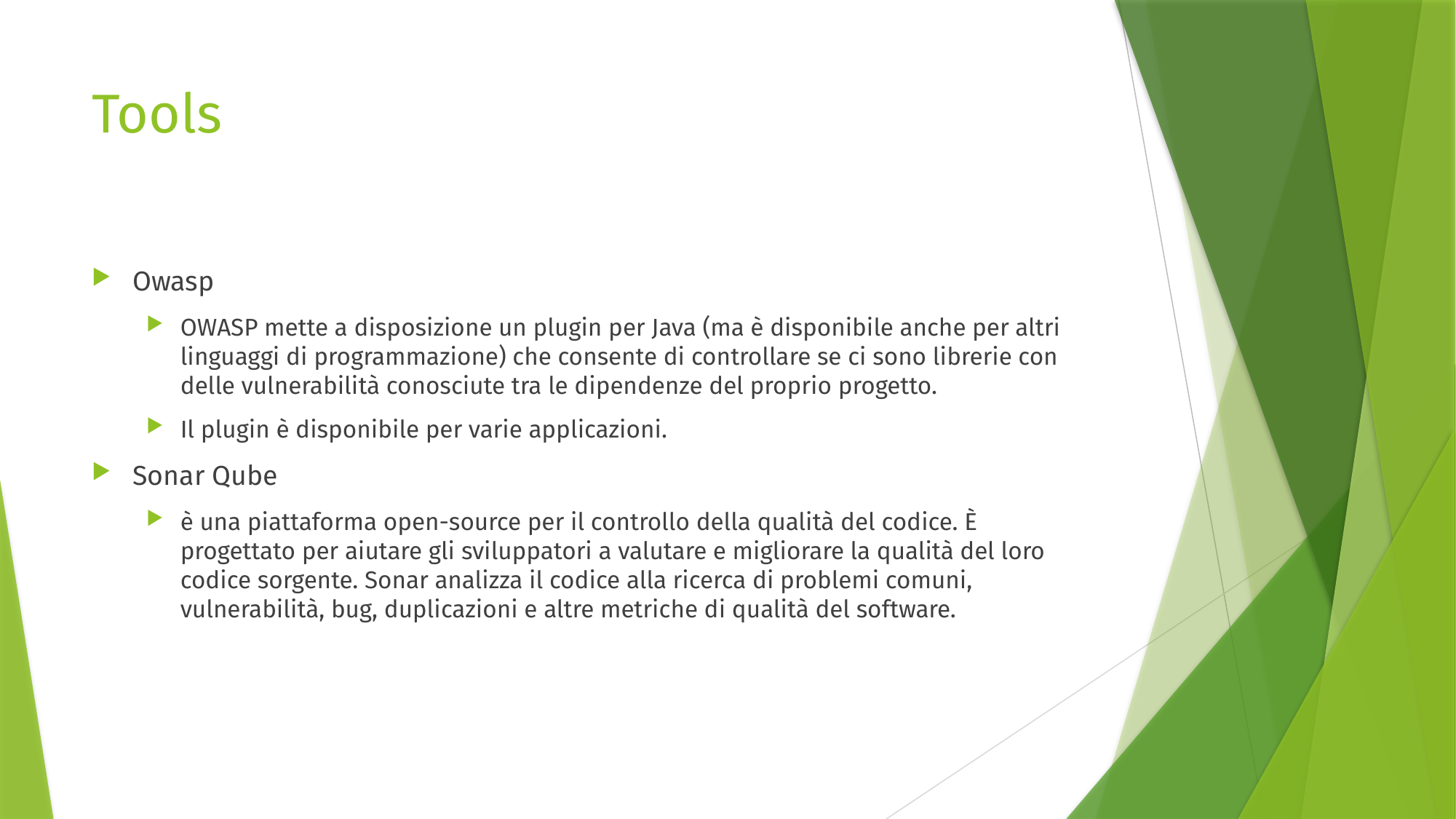

# Tools
Owasp
OWASP mette a disposizione un plugin per Java (ma è disponibile anche per altri linguaggi di programmazione) che consente di controllare se ci sono librerie con delle vulnerabilità conosciute tra le dipendenze del proprio progetto.
Il plugin è disponibile per varie applicazioni.
Sonar Qube
è una piattaforma open-source per il controllo della qualità del codice. È progettato per aiutare gli sviluppatori a valutare e migliorare la qualità del loro codice sorgente. Sonar analizza il codice alla ricerca di problemi comuni, vulnerabilità, bug, duplicazioni e altre metriche di qualità del software.